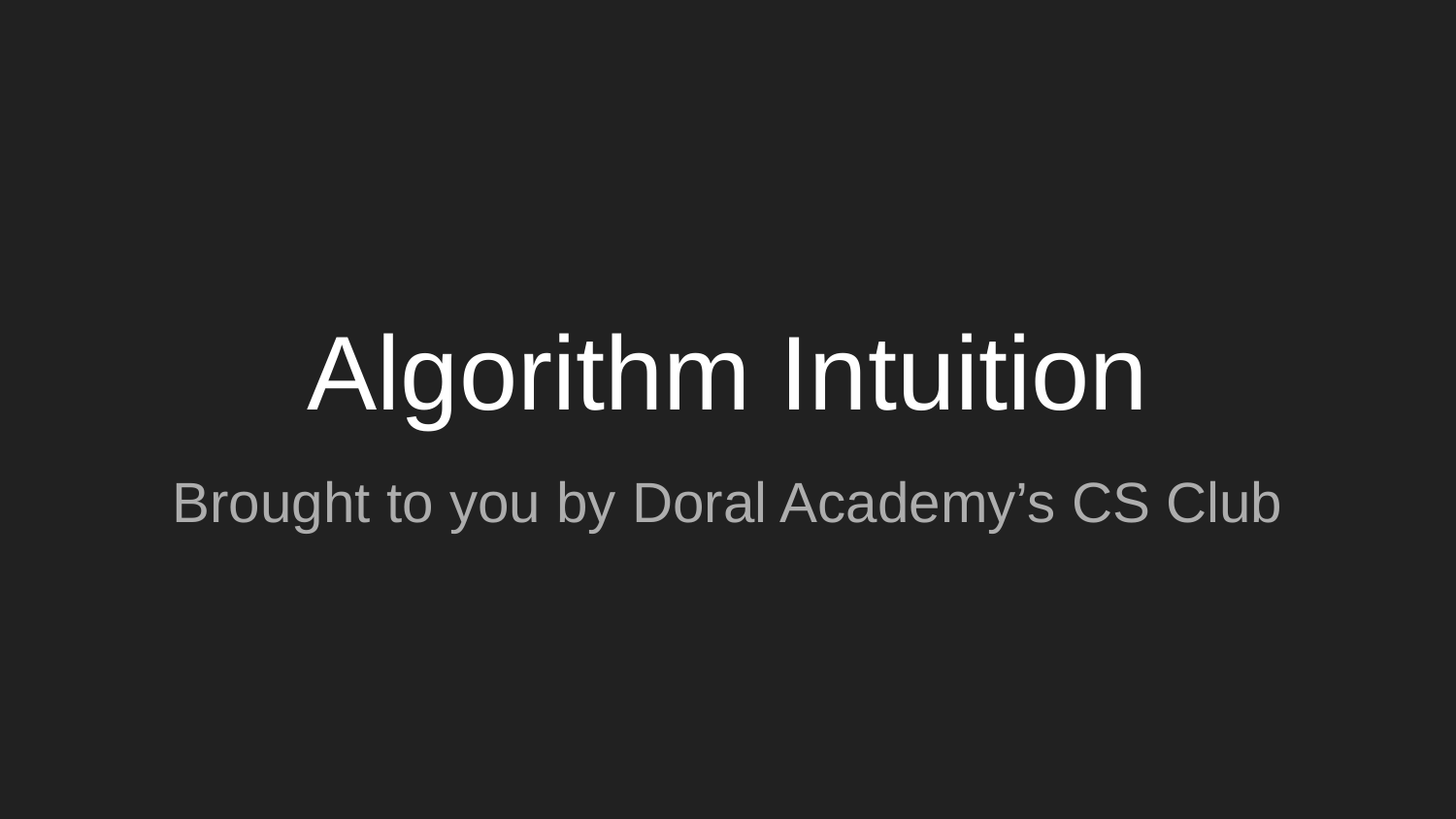

# Algorithm Intuition
Brought to you by Doral Academy’s CS Club